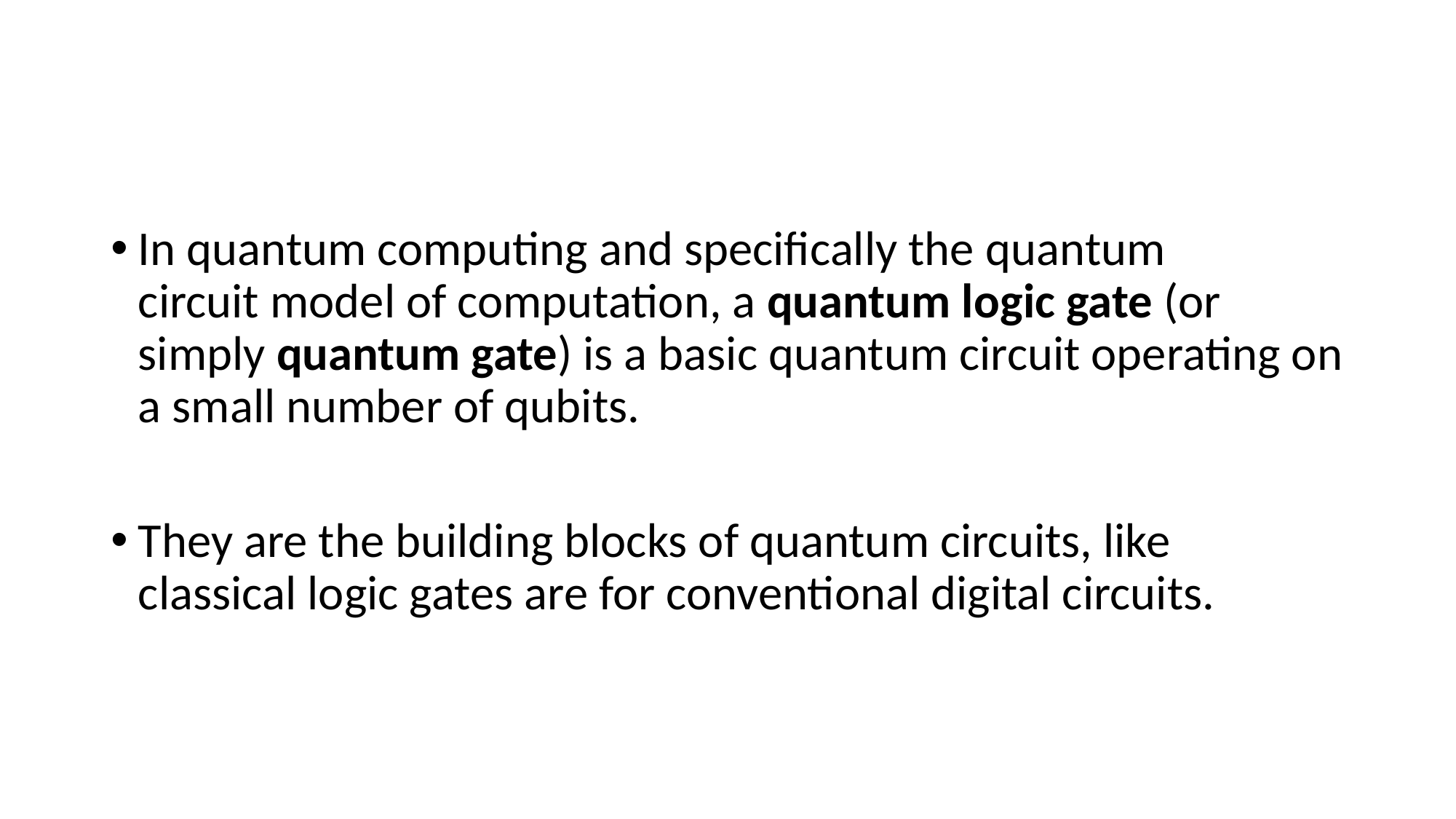

#
In quantum computing and specifically the quantum circuit model of computation, a quantum logic gate (or simply quantum gate) is a basic quantum circuit operating on a small number of qubits.

They are the building blocks of quantum circuits, like classical logic gates are for conventional digital circuits.